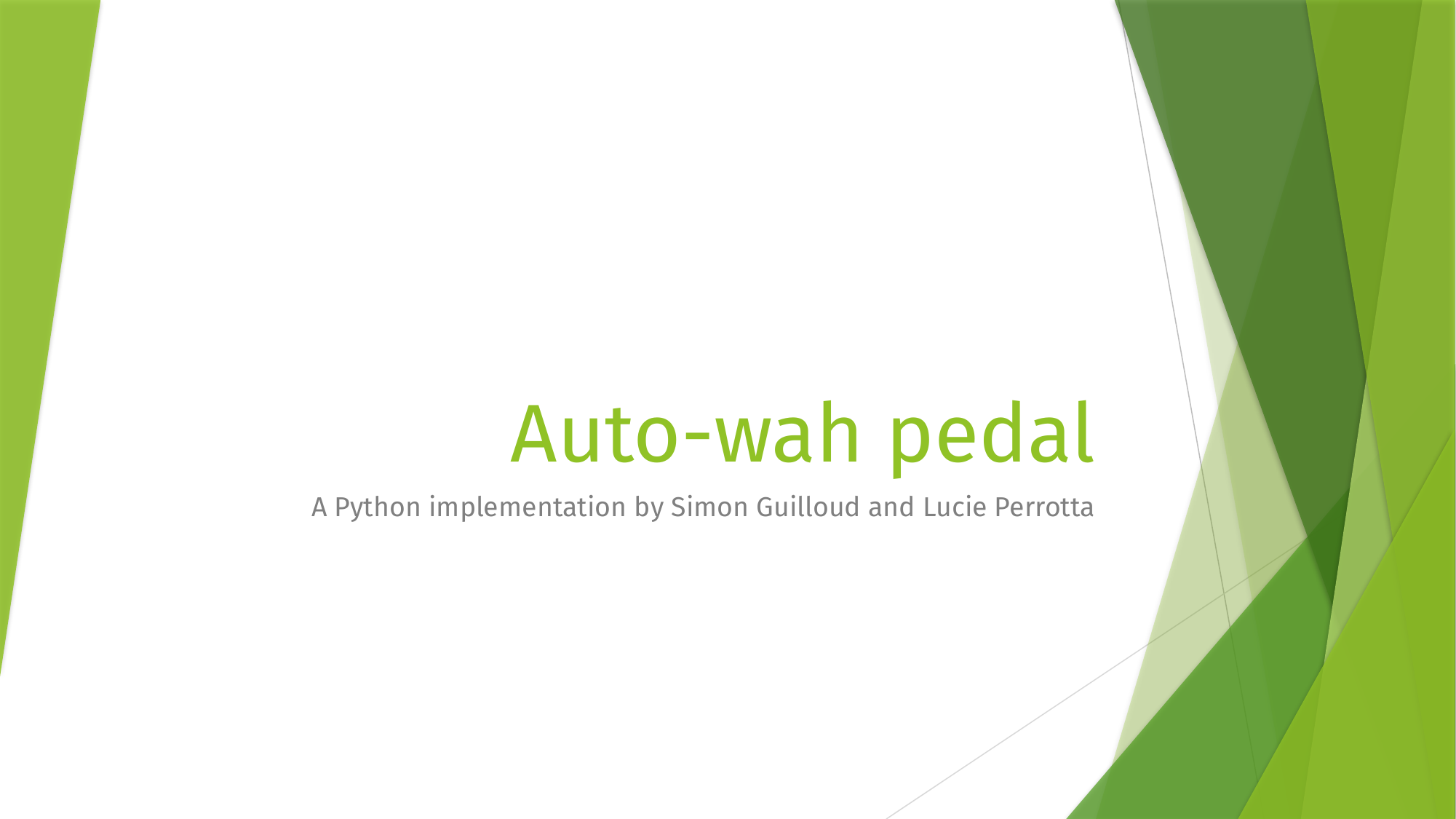

# Auto-wah pedal
A Python implementation by Simon Guilloud and Lucie Perrotta